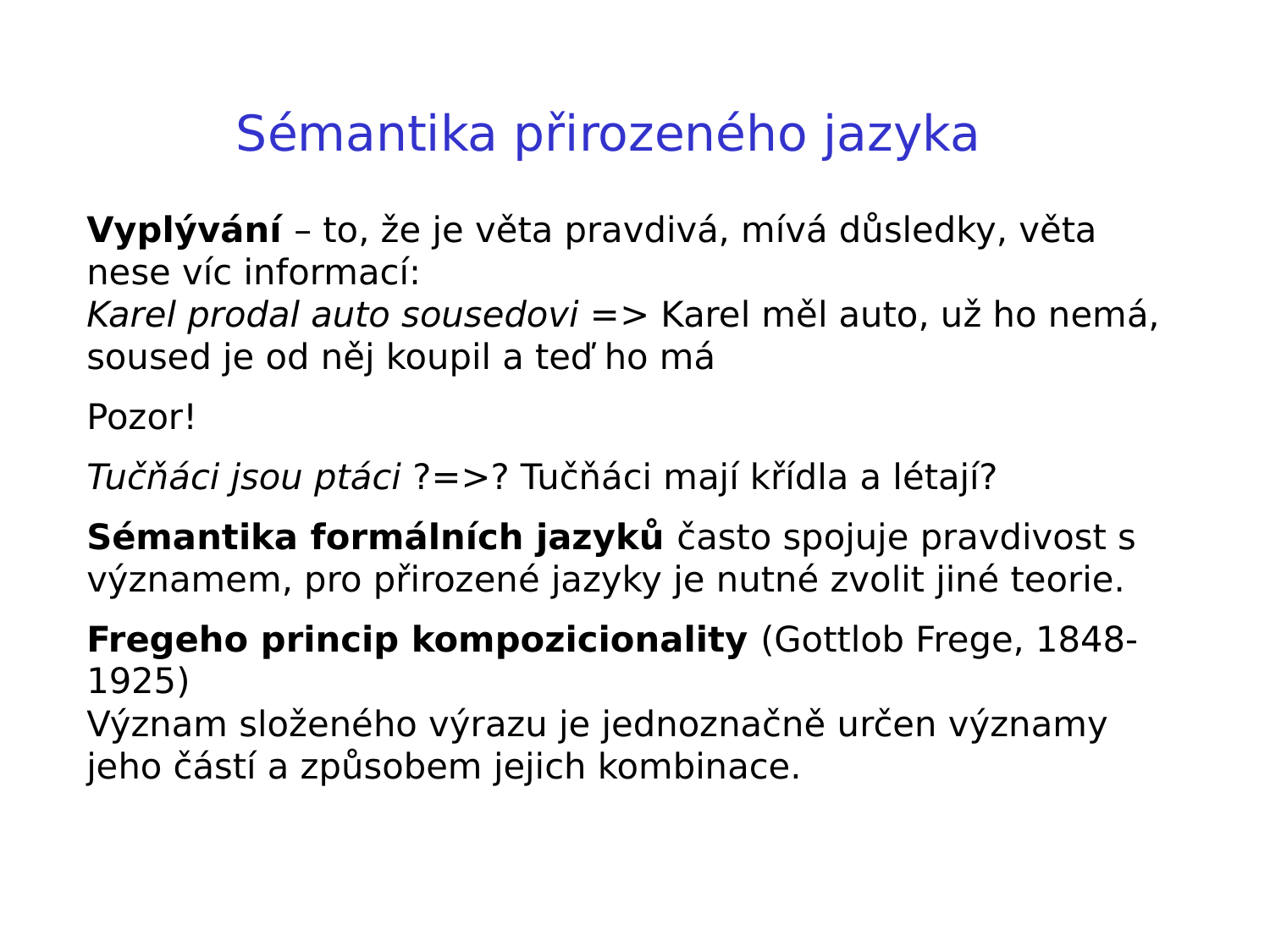

Sémantika přirozeného jazyka
Vyplývání – to, že je věta pravdivá, mívá důsledky, věta nese víc informací:
Karel prodal auto sousedovi => Karel měl auto, už ho nemá, soused je od něj koupil a teď ho má
Pozor!
Tučňáci jsou ptáci ?=>? Tučňáci mají křídla a létají?
Sémantika formálních jazyků často spojuje pravdivost s významem, pro přirozené jazyky je nutné zvolit jiné teorie.
Fregeho princip kompozicionality (Gottlob Frege, 1848-1925)
Význam složeného výrazu je jednoznačně určen významy jeho částí a způsobem jejich kombinace.